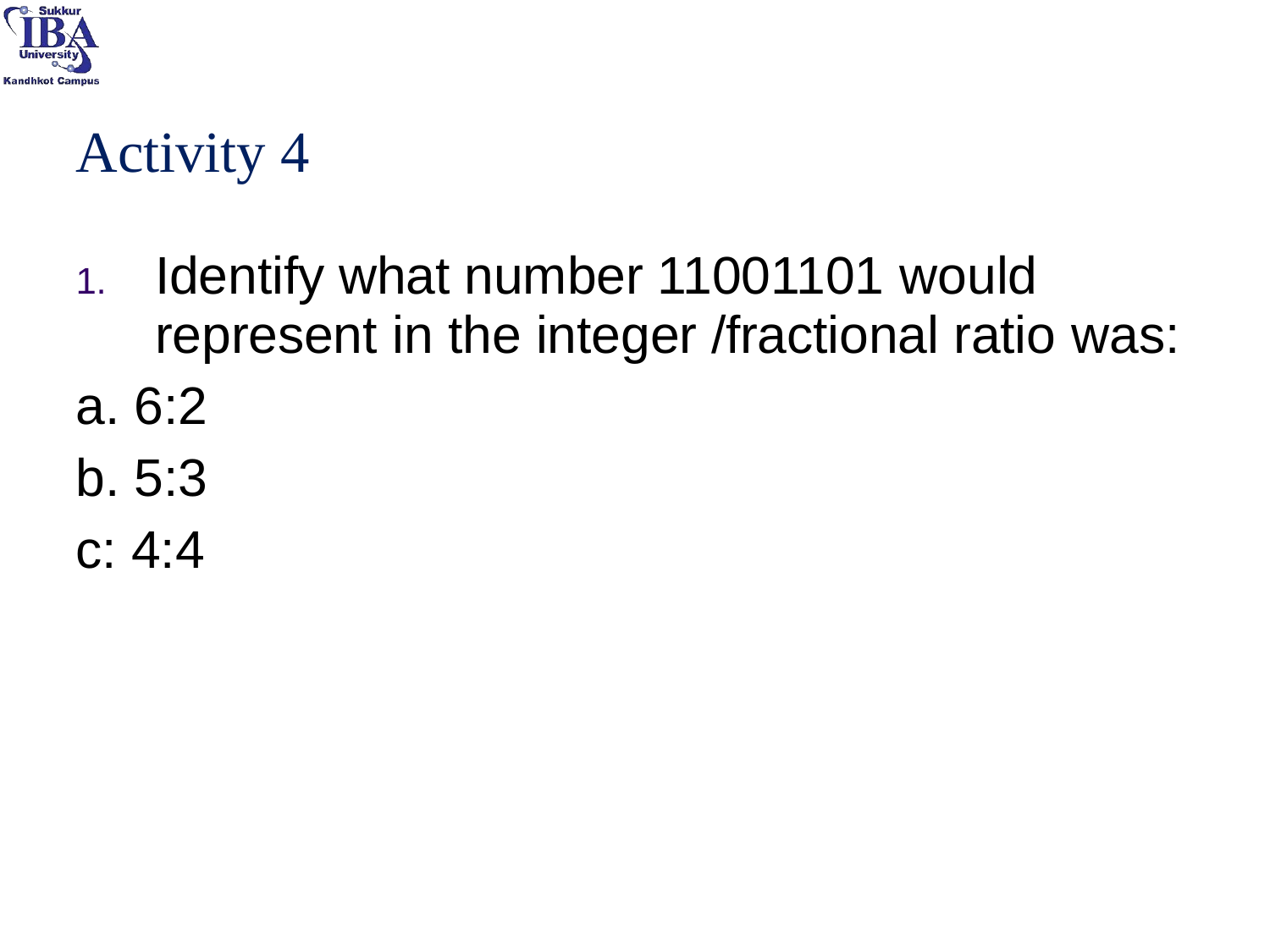

# Activity 4
1.	Identify what number 11001101 would  represent in the integer /fractional ratio was:
a. 6:2
b. 5:3
c: 4:4